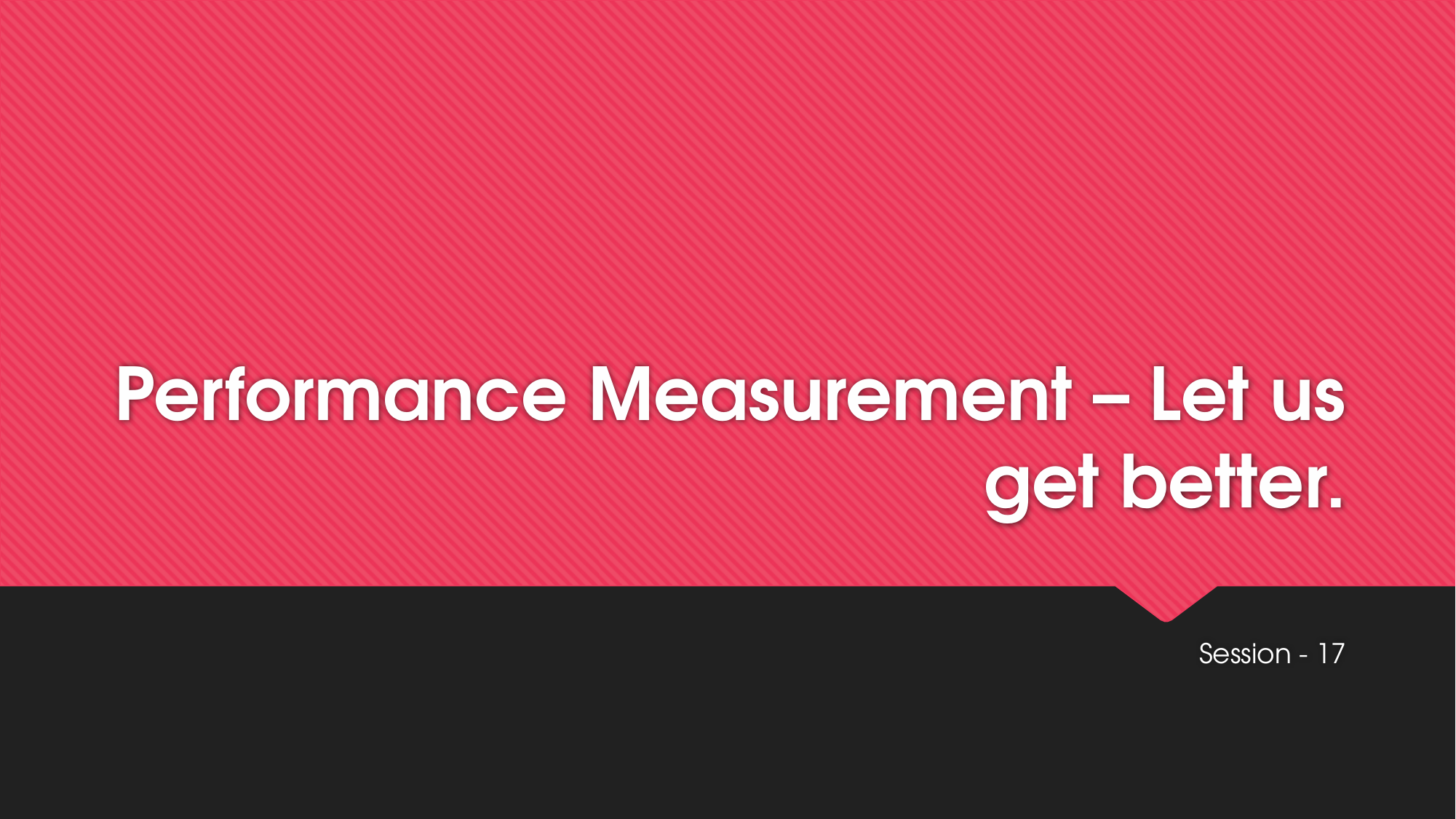

# Performance Measurement – Let us get better.
Session - 17